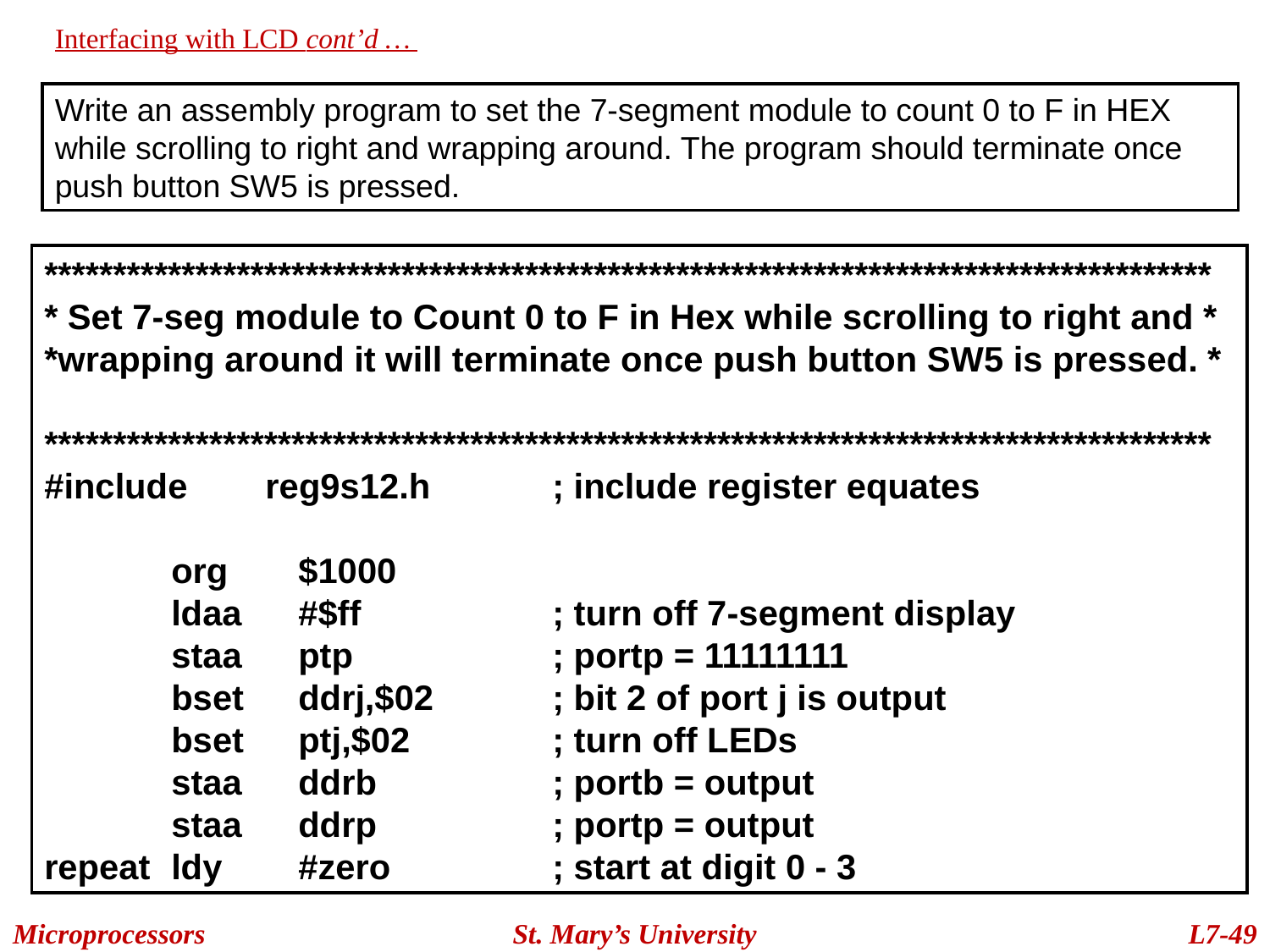

Interfacing with LCD cont’d …
Write an assembly program to set the 7-segment module to count 0 to F in HEX while scrolling to right and wrapping around. The program should terminate once push button SW5 is pressed.
*************************************************************************************
* Set 7-seg module to Count 0 to F in Hex while scrolling to right and * *wrapping around it will terminate once push button SW5 is pressed. *
*************************************************************************************
#include        reg9s12.h	; include register equates

	org	$1000
	ldaa	#$ff		; turn off 7-segment display
	staa	ptp		; portp = 11111111
	bset    	ddrj,$02        	; bit 2 of port j is output
	bset    	ptj,$02          	; turn off LEDs
	staa	ddrb		; portb = output
	staa	ddrp		; portp = output
repeat	ldy     	#zero     	; start at digit 0 - 3
Microprocessors
St. Mary’s University
L7-49